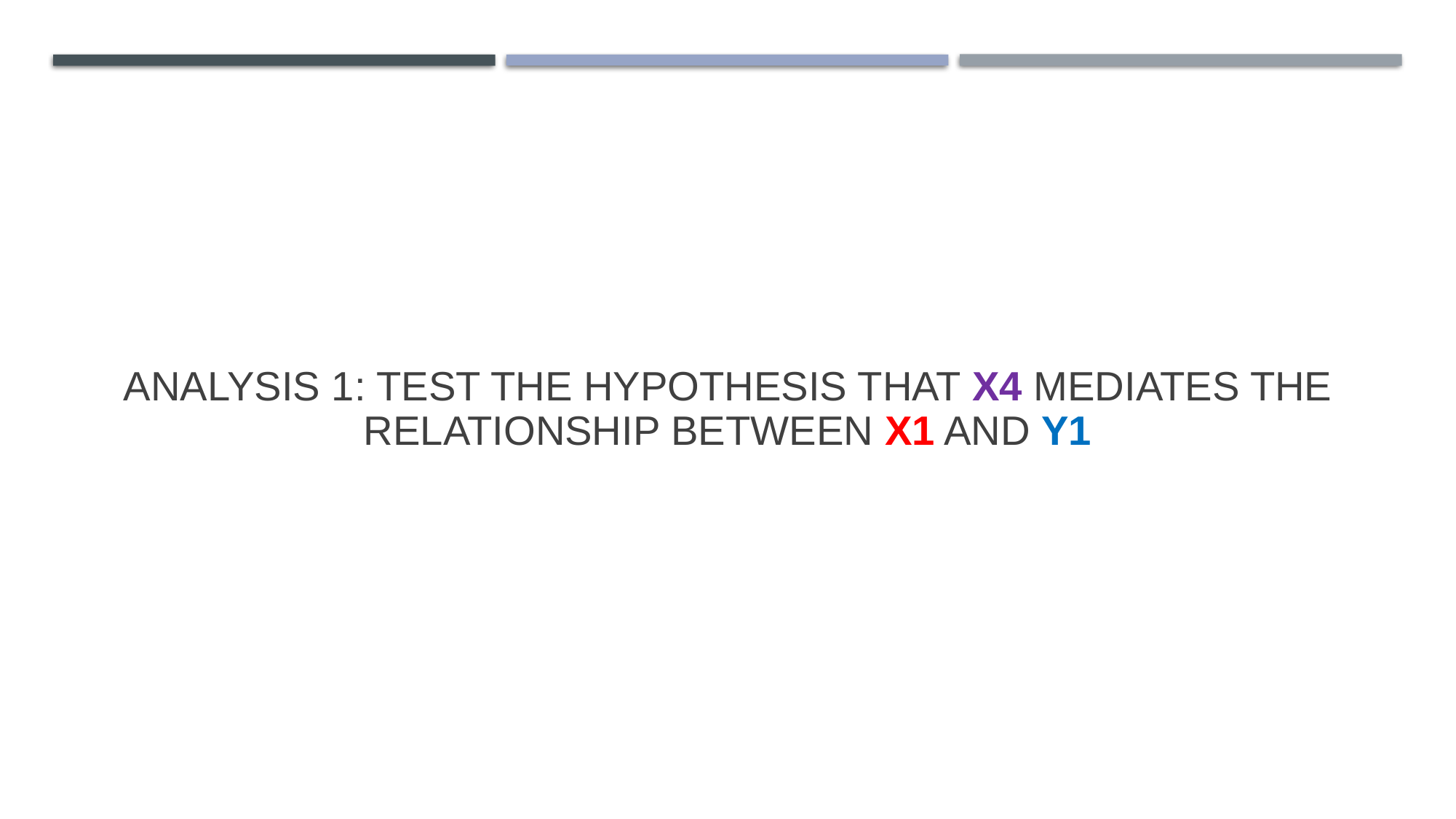

# Analysis 1: Test the hypothesis that X4 mediates the relationship between X1 and Y1